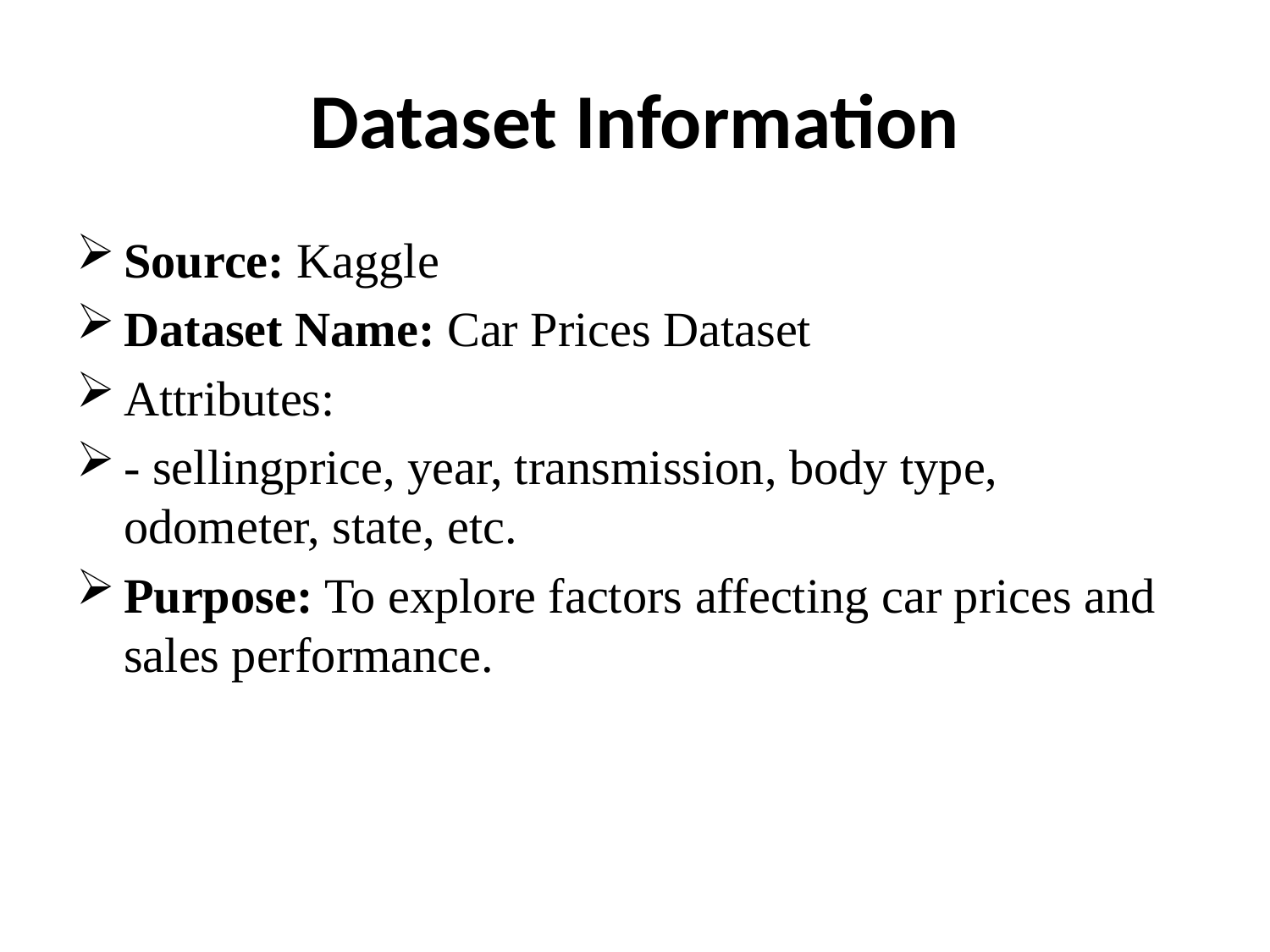

# Dataset Information
Source: Kaggle
Dataset Name: Car Prices Dataset
Attributes:
- sellingprice, year, transmission, body type, odometer, state, etc.
Purpose: To explore factors affecting car prices and sales performance.